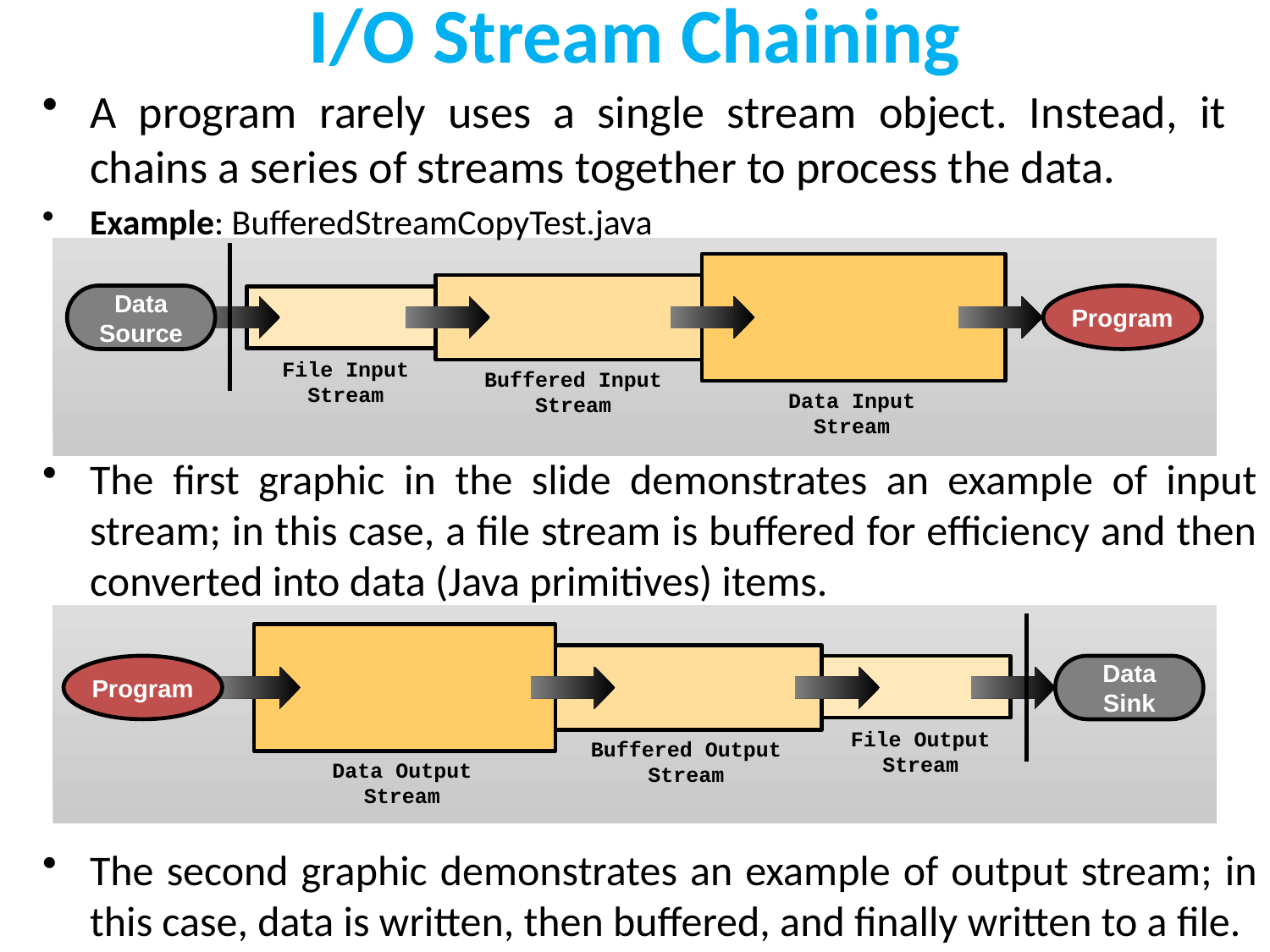

# I/O Stream Chaining
A program rarely uses a single stream object. Instead, it chains a series of streams together to process the data.
Example: BufferedStreamCopyTest.java

Data Source
Program

File Input Stream
Buffered Input Stream
Data Input Stream
The first graphic in the slide demonstrates an example of input stream; in this case, a file stream is buffered for efficiency and then converted into data (Java primitives) items.

Program
Data Sink

File Output Stream
Buffered Output Stream
Data Output Stream
The second graphic demonstrates an example of output stream; in this case, data is written, then buffered, and finally written to a file.